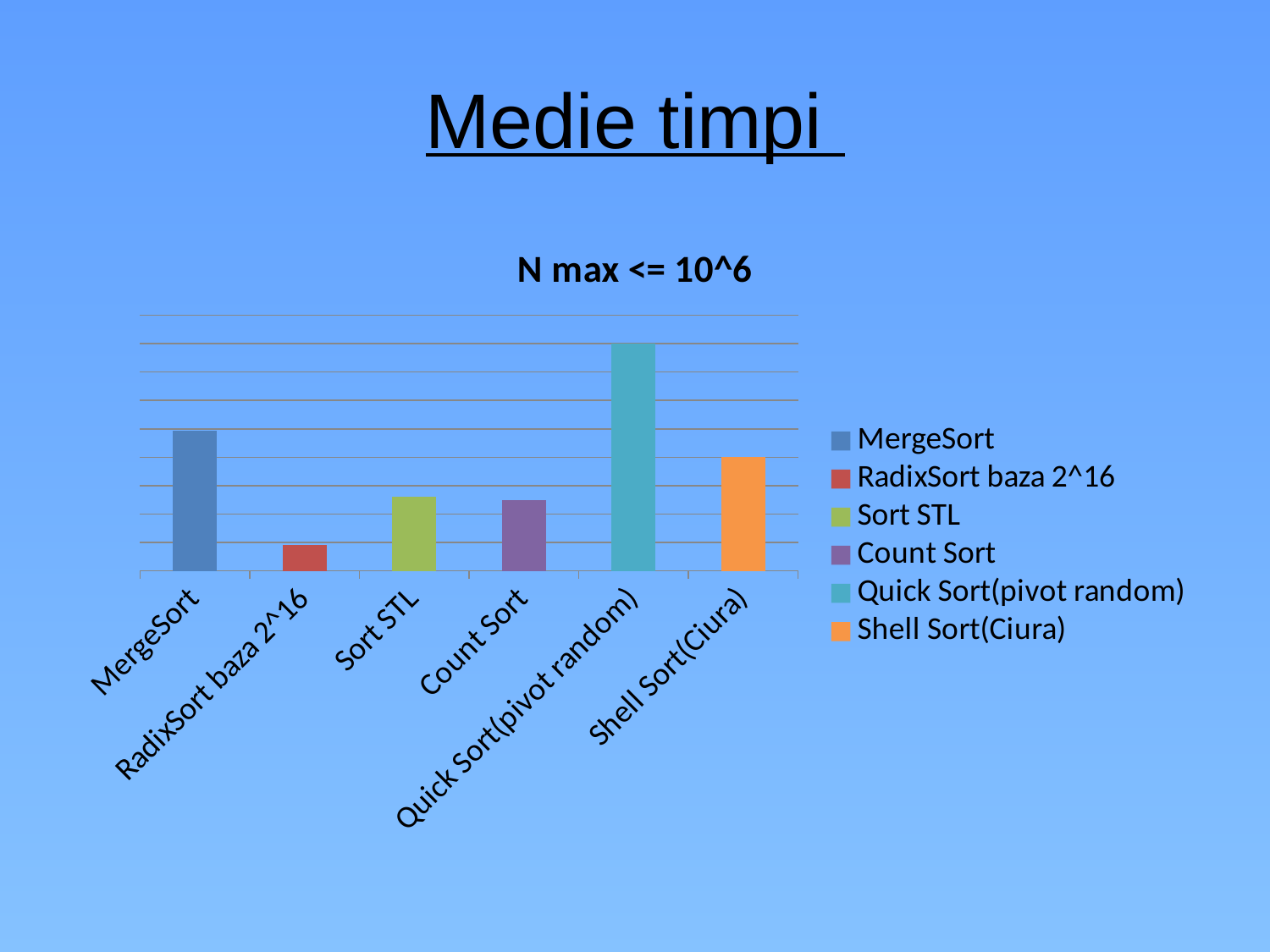

# Medie timpi

### Chart: N max <= 10^6

| Category | Sort |
|---|---|
| MergeSort | 0.0987 |
| RadixSort baza 2^16 | 0.0185 |
| Sort STL | 0.052 |
| Count Sort | 0.05 |
| Quick Sort(pivot random) | 0.16 |
| Shell Sort(Ciura) | 0.08 |